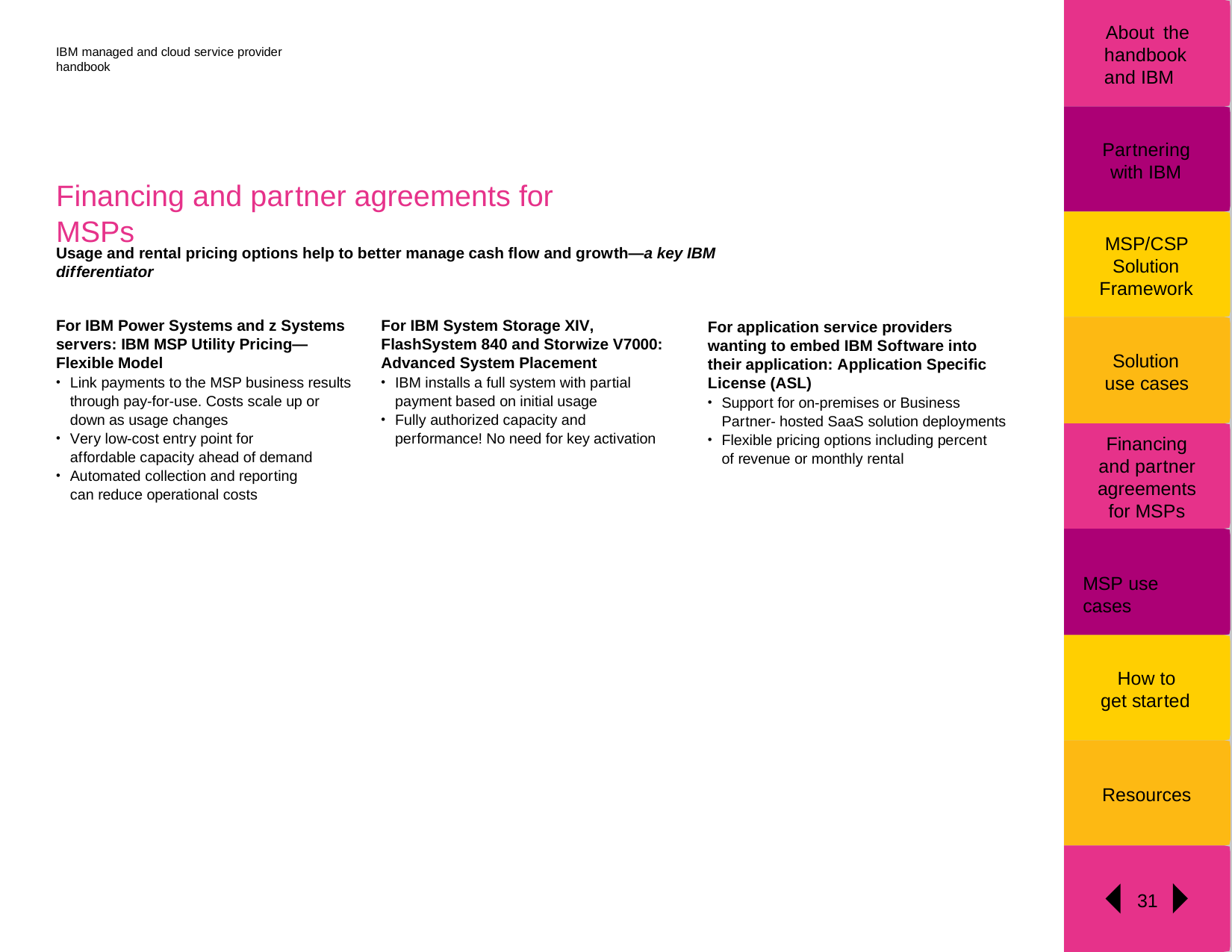

About the handbook and IBM
IBM managed and cloud service provider handbook

Partnering with IBM
Financing and partner agreements for MSPs

MSP/CSP
Solution Framework
Usage and rental pricing options help to better manage cash flow and growth—a key IBM differentiator
For IBM Power Systems and z Systems servers: IBM MSP Utility Pricing—Flexible Model
Link payments to the MSP business results through pay-for-use. Costs scale up or down as usage changes
Very low-cost entry point for affordable capacity ahead of demand
Automated collection and reporting can reduce operational costs
For IBM System Storage XIV, FlashSystem 840 and Storwize V7000: Advanced System Placement
IBM installs a full system with partial payment based on initial usage
Fully authorized capacity and performance! No need for key activation

For application service providers wanting to embed IBM Software into their application: Application Specific License (ASL)
Support for on-premises or Business Partner- hosted SaaS solution deployments
Flexible pricing options including percent of revenue or monthly rental
Solution use cases

Financing and partner agreements for MSPs

MSP use cases

How to get started

Resources

31